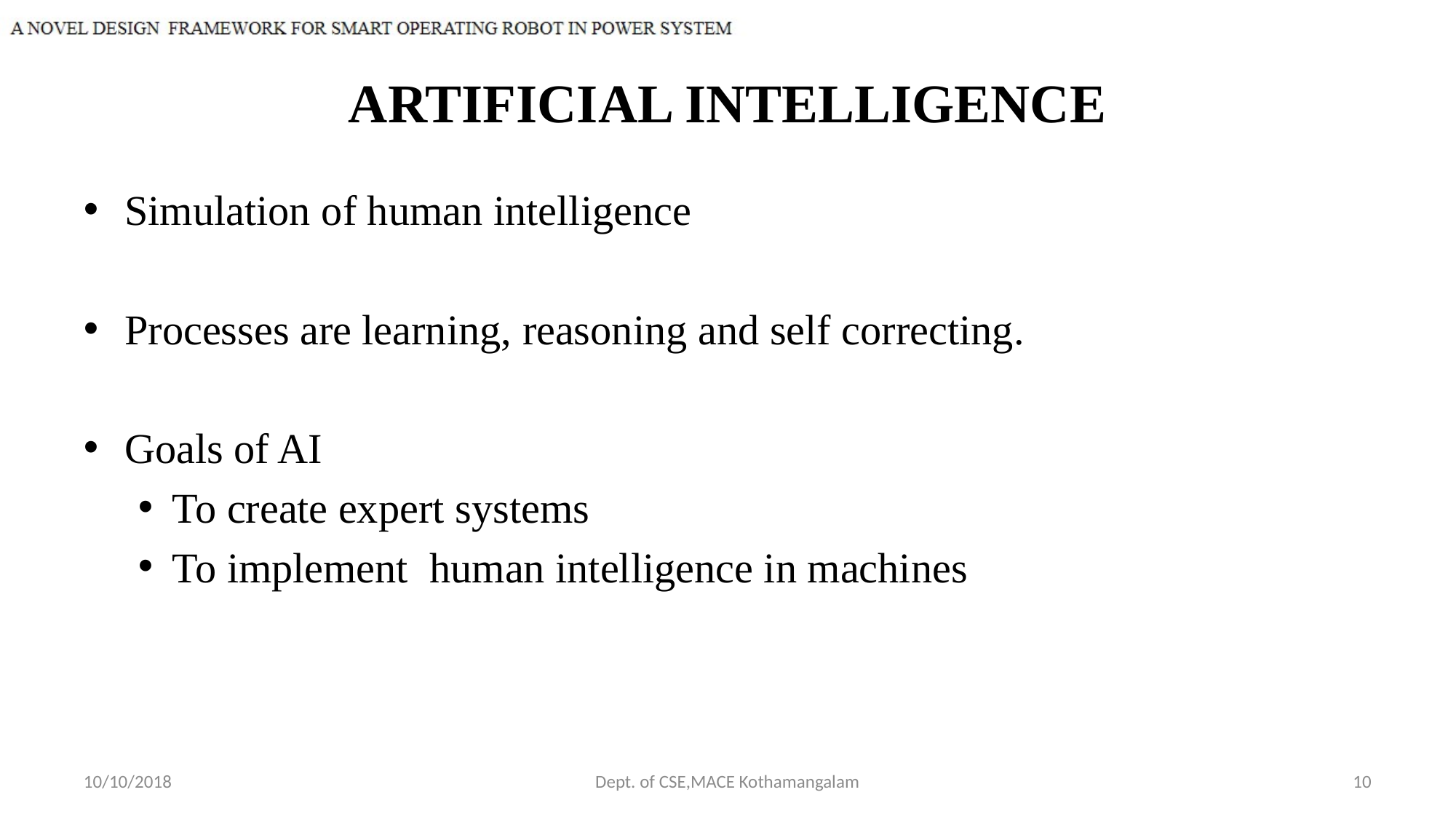

# ARTIFICIAL INTELLIGENCE

Simulation of human intelligence

Processes are learning, reasoning and self correcting.

Goals of AI
To create expert systems
To implement  human intelligence in machines

+
10/10/2018
Dept. of CSE,MACE Kothamangalam
10